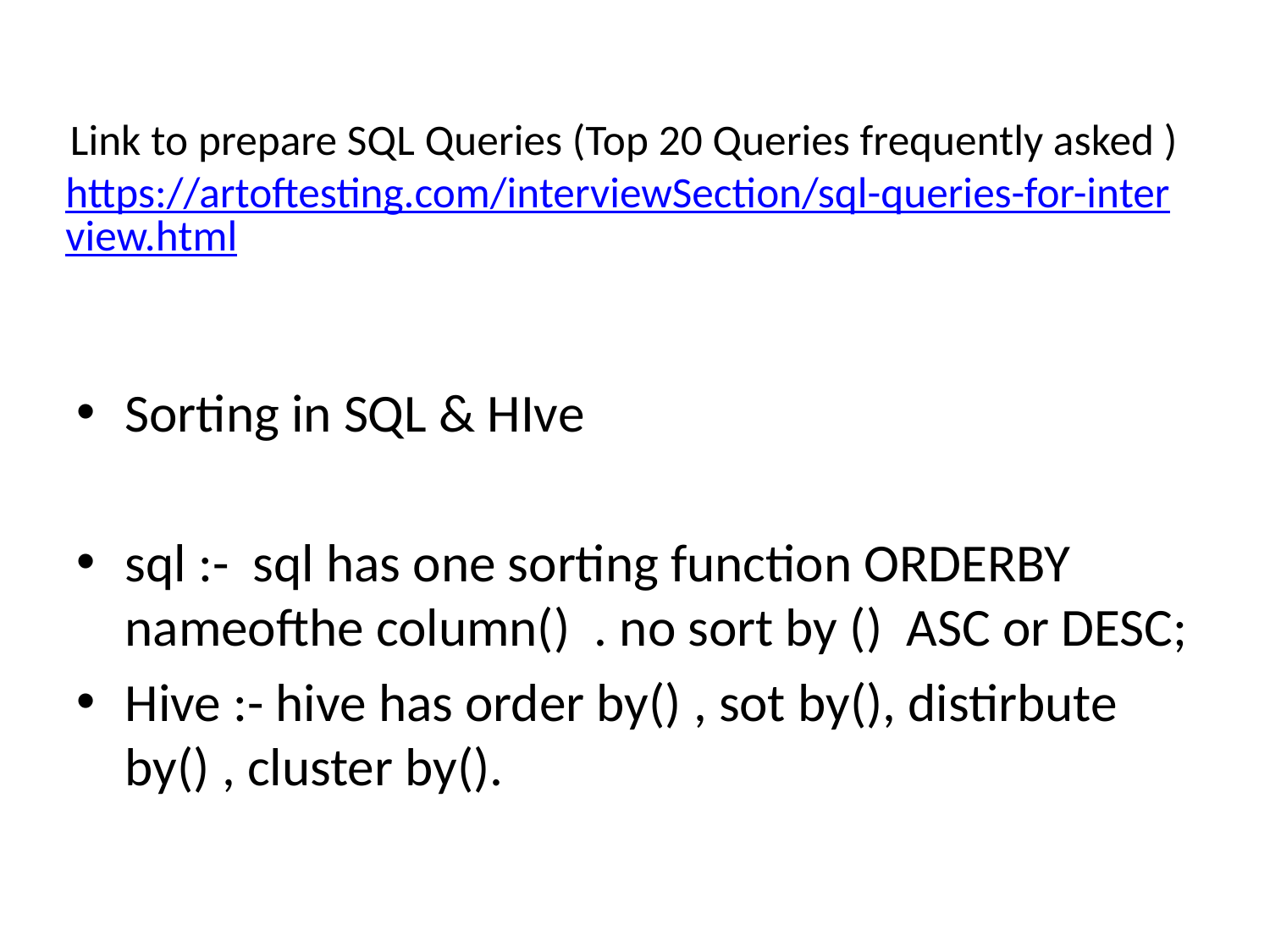

# Link to prepare SQL Queries (Top 20 Queries frequently asked ) https://artoftesting.com/interviewSection/sql-queries-for-interview.html

Sorting in SQL & HIve

sql :-  sql has one sorting function ORDERBY nameofthe column()  . no sort by ()  ASC or DESC;
Hive :- hive has order by() , sot by(), distirbute by() , cluster by().